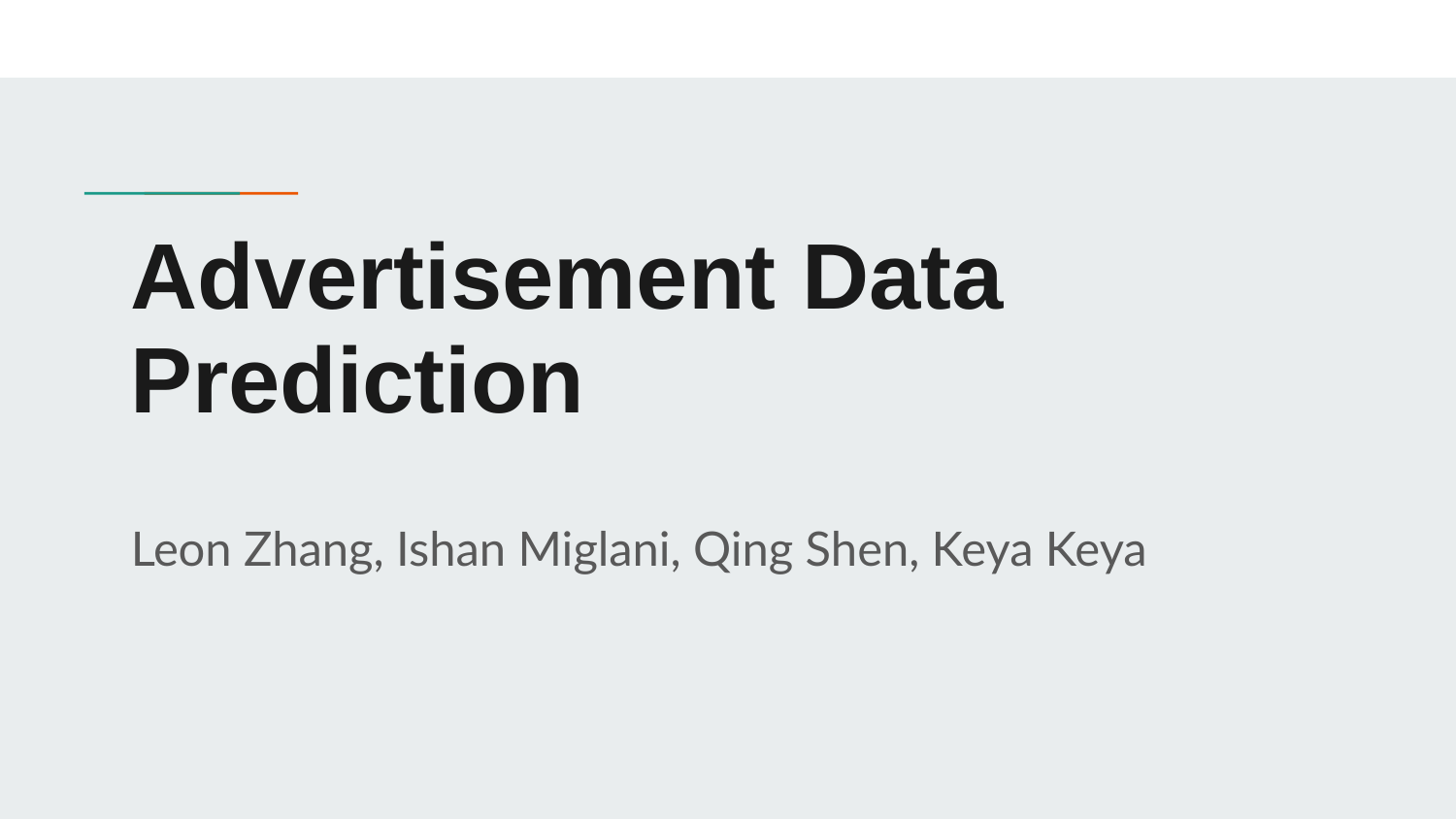

# Advertisement Data Prediction
Leon Zhang, Ishan Miglani, Qing Shen, Keya Keya